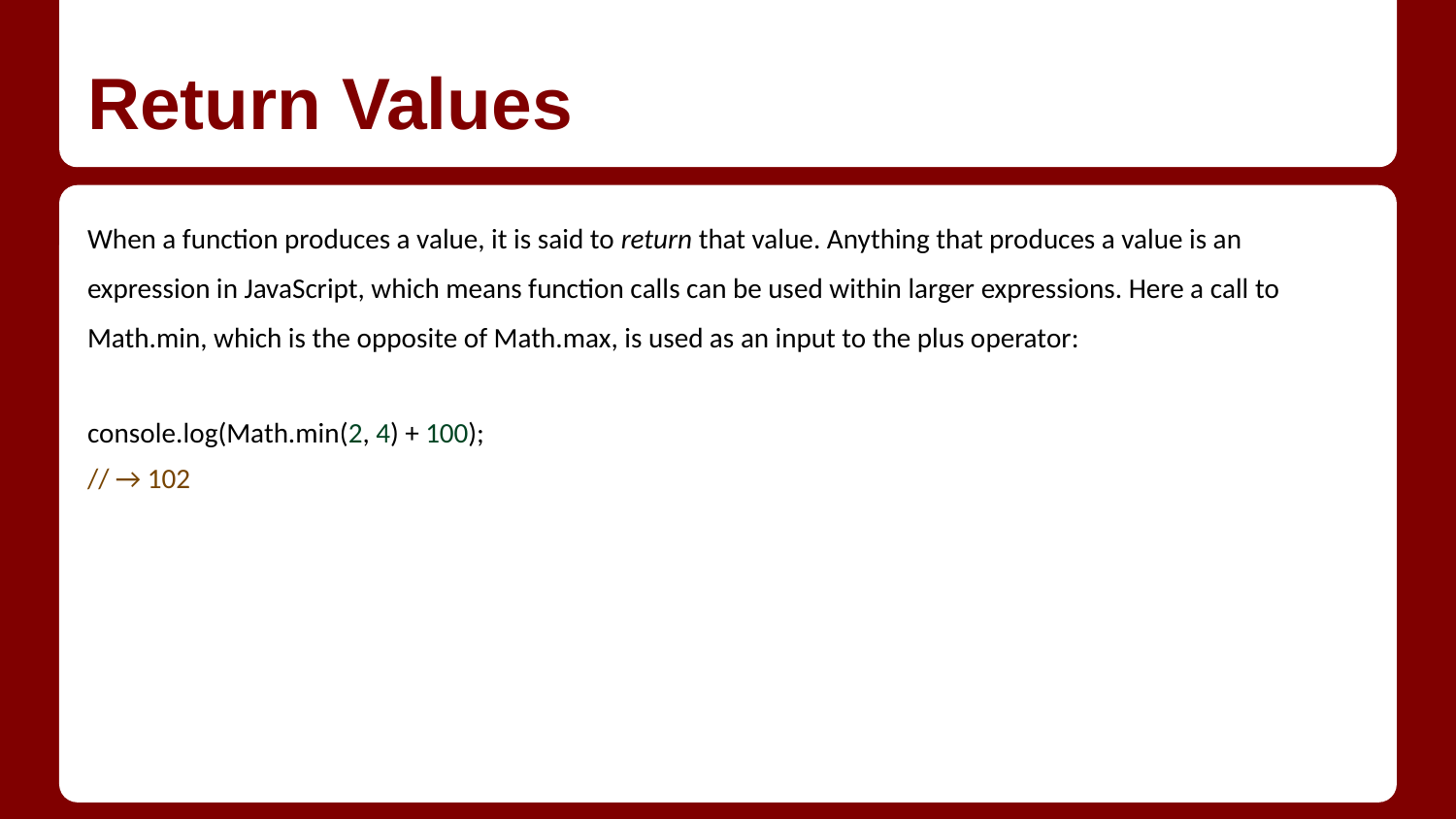

# Return Values
When a function produces a value, it is said to return that value. Anything that produces a value is an
expression in JavaScript, which means function calls can be used within larger expressions. Here a call to Math.min, which is the opposite of Math.max, is used as an input to the plus operator:

console.log(Math.min(2, 4) + 100);
// → 102